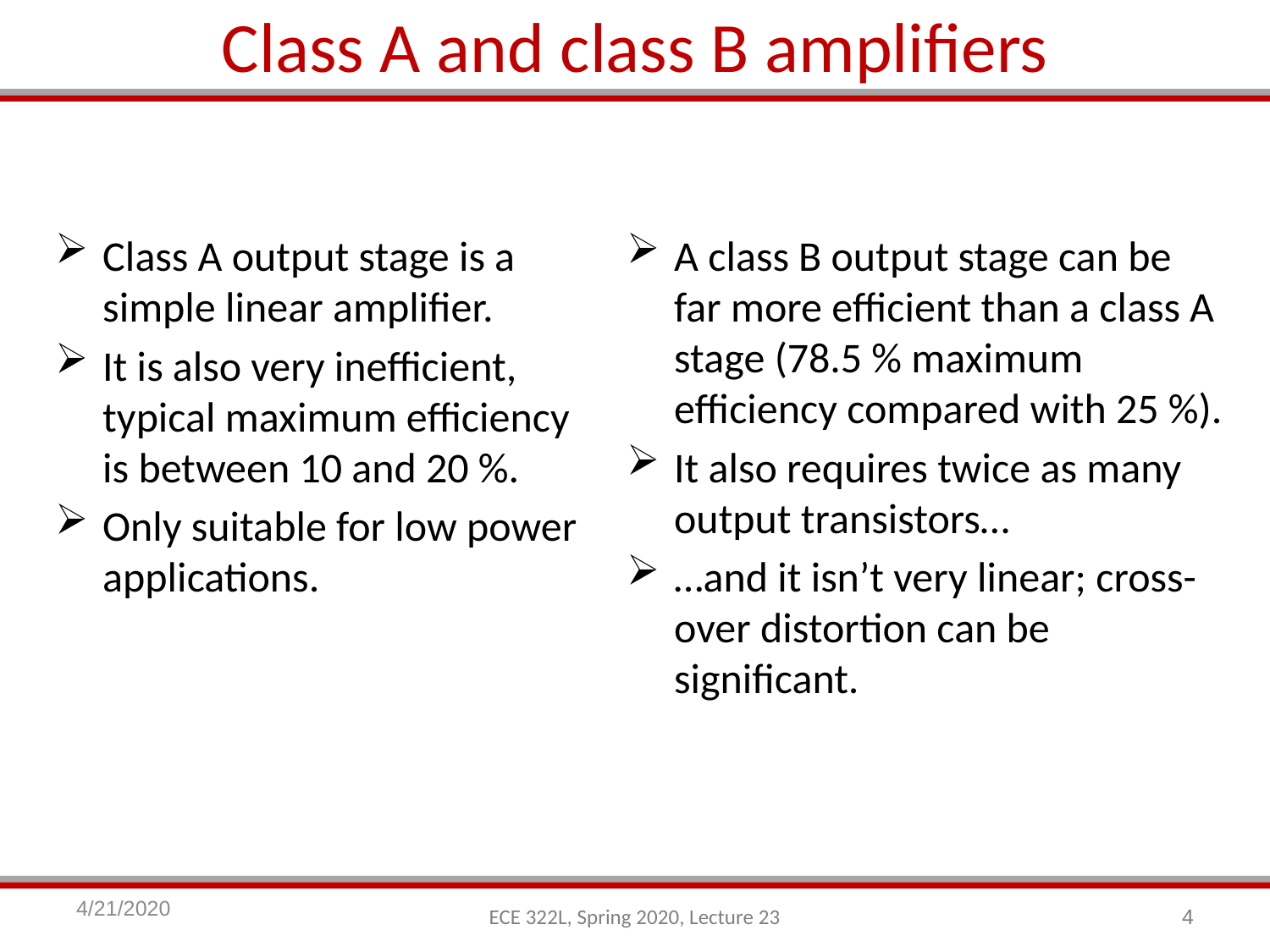

# Class A and class B amplifiers
Class A output stage is a simple linear amplifier.
It is also very inefficient, typical maximum efficiency is between 10 and 20 %.
Only suitable for low power applications.

A class B output stage can be far more efficient than a class A stage (78.5 % maximum efficiency compared with 25 %).
It also requires twice as many output transistors…
…and it isn’t very linear; cross-over distortion can be significant.
4/21/2020
4